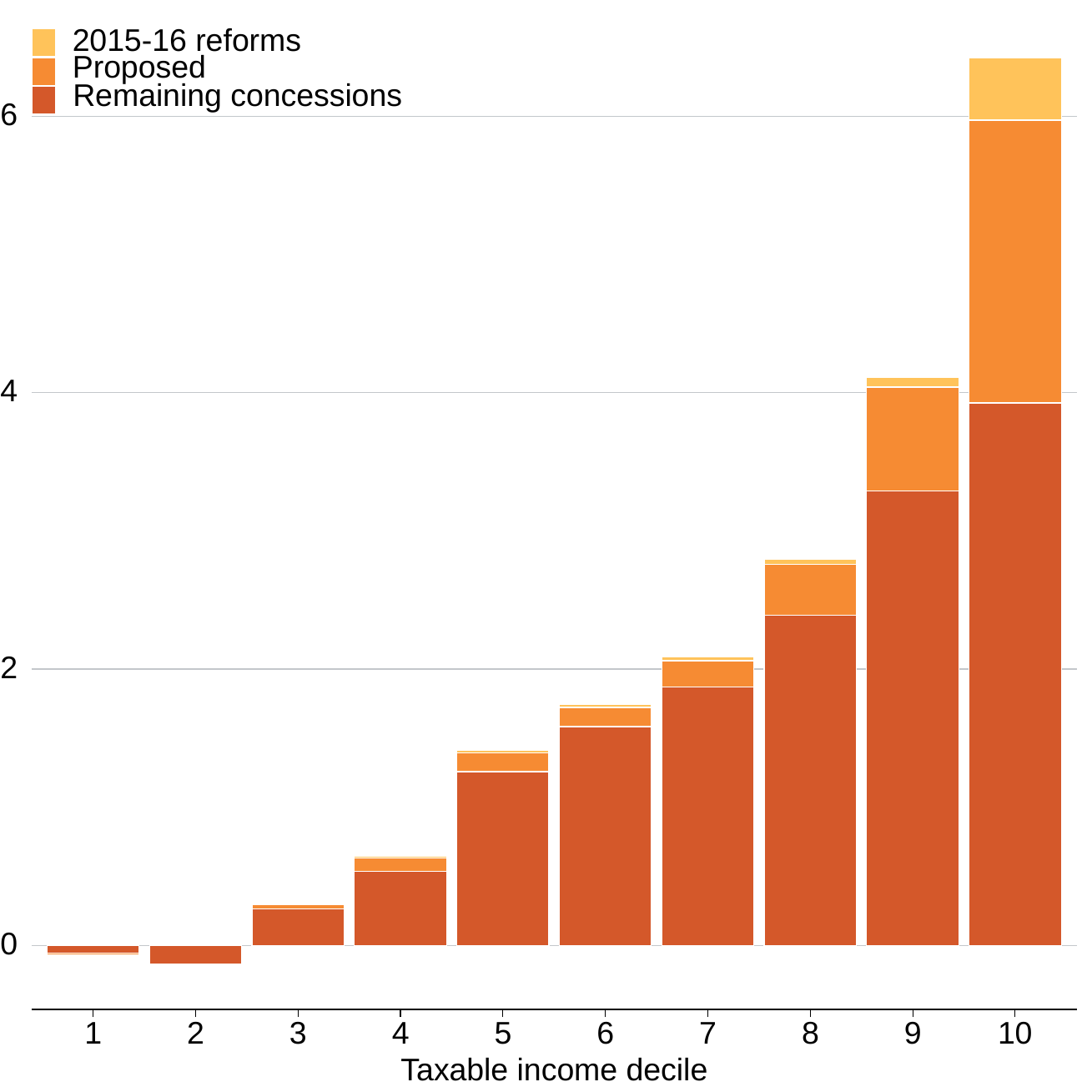

2015-16 reforms
Proposed

Remaining concessions

6

4

2

0

3
6
8
9
10
1
2
5
4
7
Taxable income decile
#
Value of tax concessions ($bn, 2020-21)